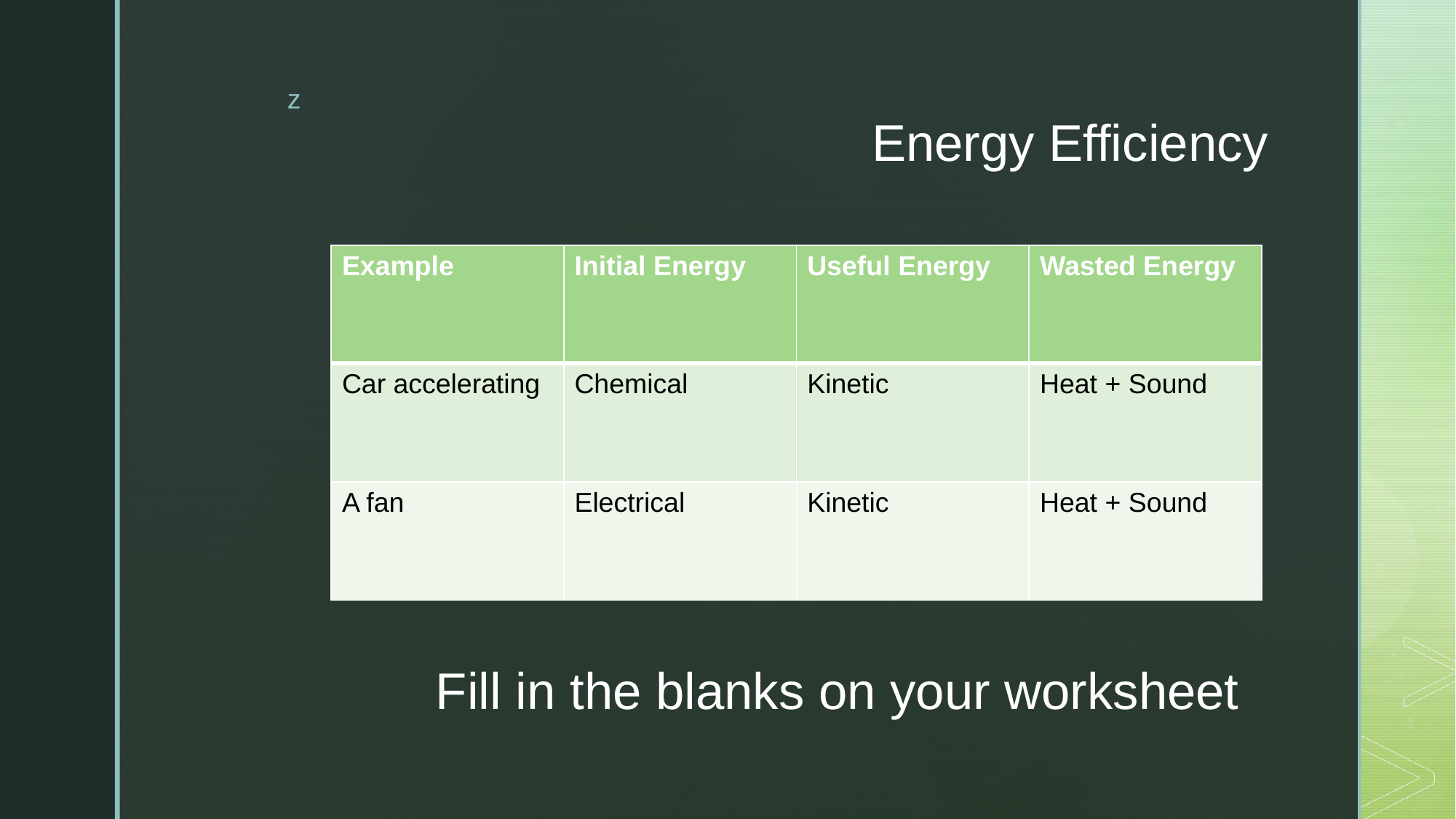

Energy Efficiency
| Example | Initial Energy | Useful Energy | Wasted Energy |
| --- | --- | --- | --- |
| Car accelerating | Chemical | Kinetic | Heat + Sound |
| A fan | Electrical | Kinetic | Heat + Sound |
# Fill in the blanks on your worksheet